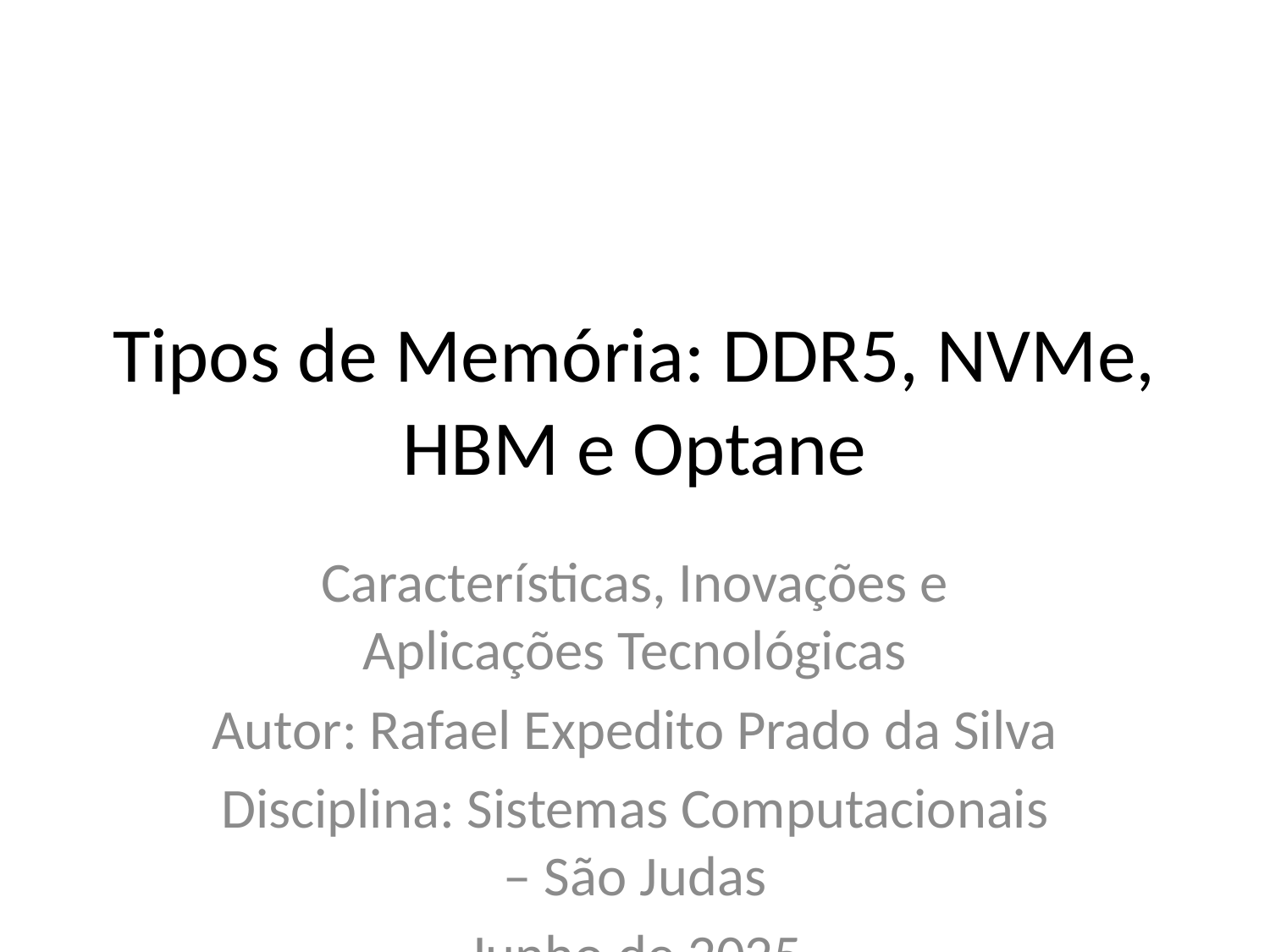

# Tipos de Memória: DDR5, NVMe, HBM e Optane
Características, Inovações e Aplicações Tecnológicas
Autor: Rafael Expedito Prado da Silva
Disciplina: Sistemas Computacionais – São Judas
Junho de 2025